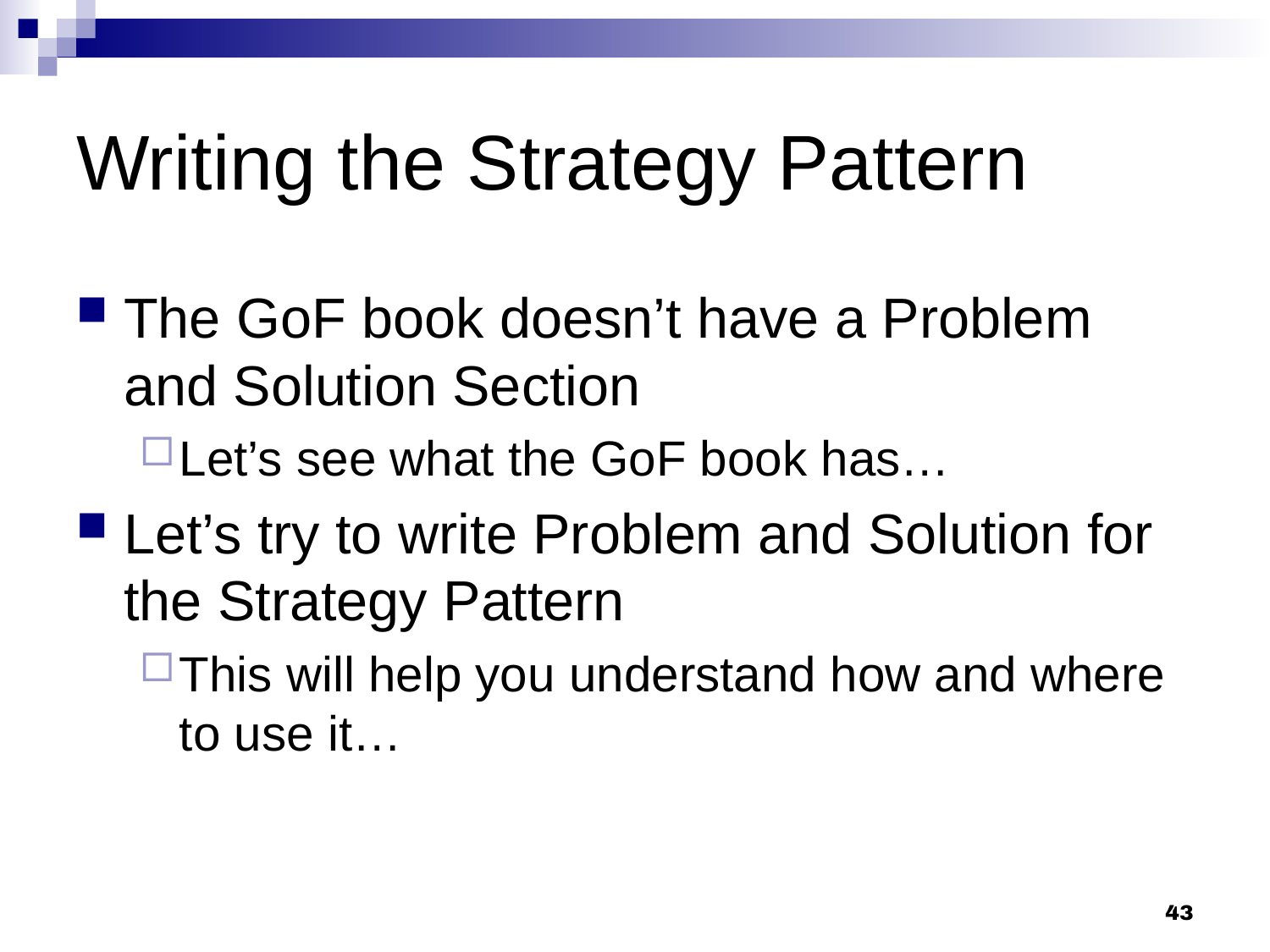

# Writing the Strategy Pattern
The GoF book doesn’t have a Problem and Solution Section
Let’s see what the GoF book has…
Let’s try to write Problem and Solution for the Strategy Pattern
This will help you understand how and where to use it…
43